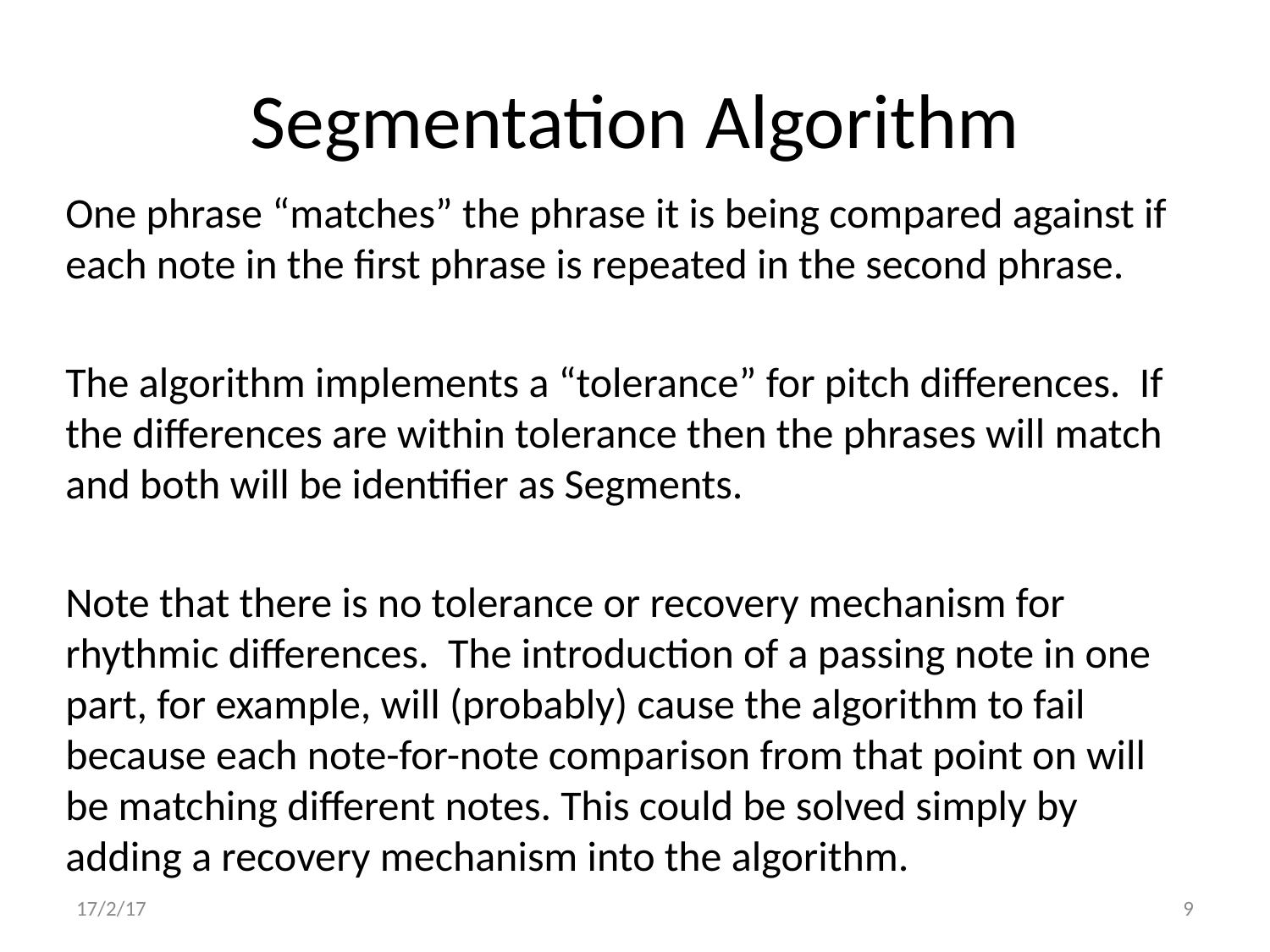

# Segmentation Algorithm
One phrase “matches” the phrase it is being compared against if each note in the first phrase is repeated in the second phrase.

The algorithm implements a “tolerance” for pitch differences.  If the differences are within tolerance then the phrases will match and both will be identifier as Segments.

Note that there is no tolerance or recovery mechanism for rhythmic differences.  The introduction of a passing note in one part, for example, will (probably) cause the algorithm to fail because each note-for-note comparison from that point on will be matching different notes. This could be solved simply by adding a recovery mechanism into the algorithm.
17/2/17
9